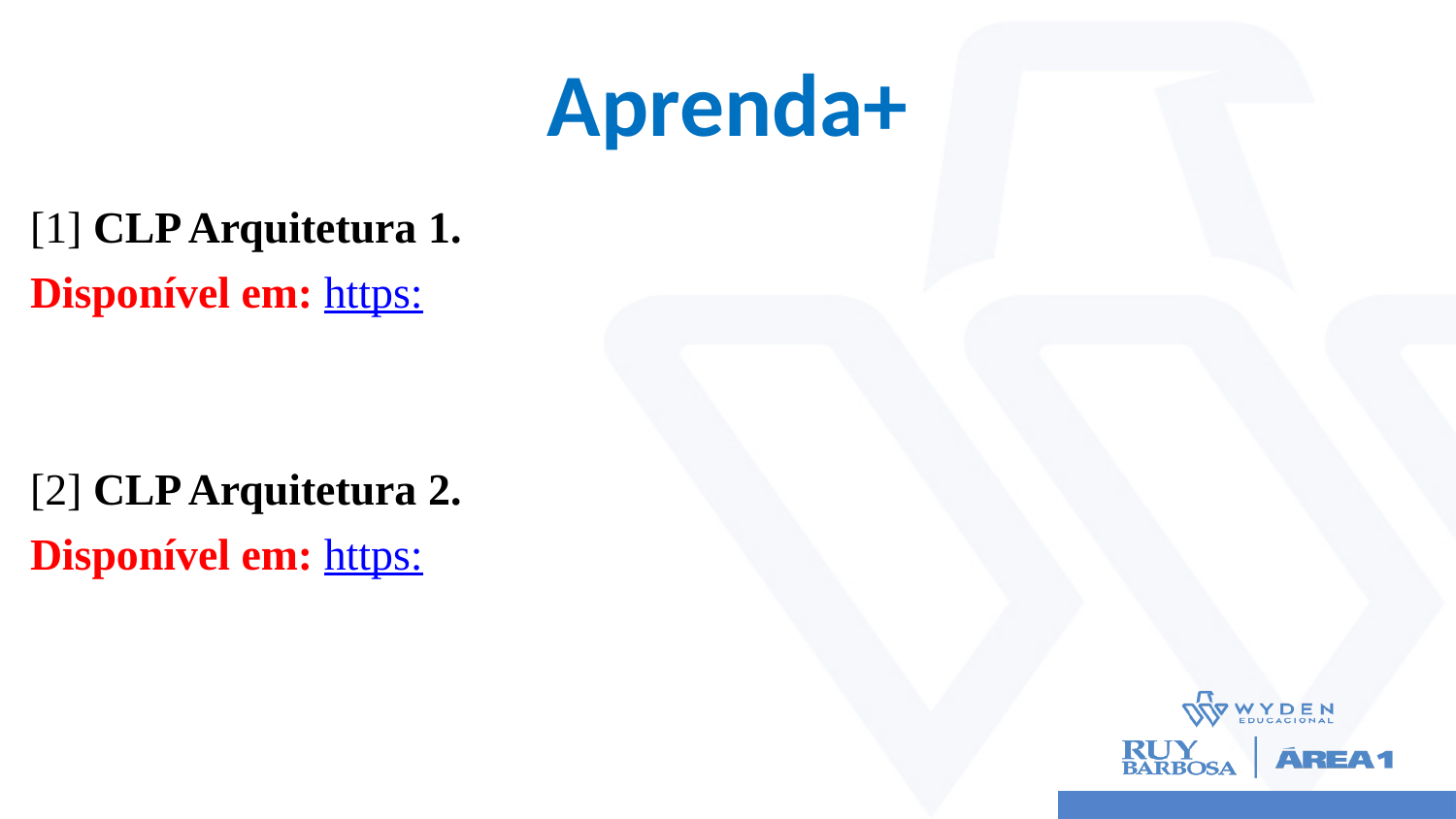

# Aprenda+
[1] CLP Arquitetura 1.
Disponível em: https:

[2] CLP Arquitetura 2.
Disponível em: https: